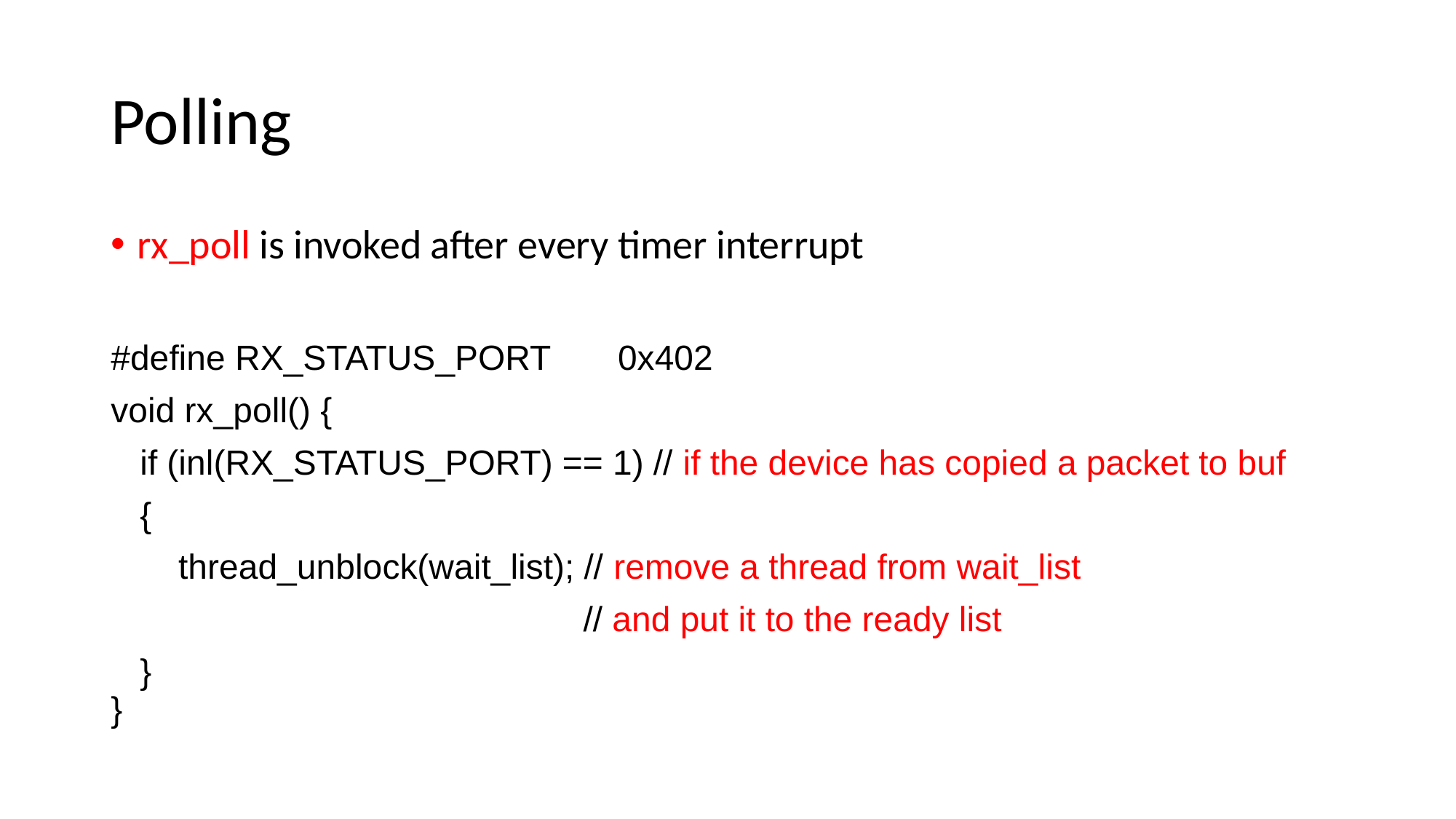

# Polling
rx_poll is invoked after every timer interrupt

#define RX_STATUS_PORT       0x402
void rx_poll() {
   if (inl(RX_STATUS_PORT) == 1) // if the device has copied a packet to buf
   {
       thread_unblock(wait_list); // remove a thread from wait_list
                                                 // and put it to the ready list
   }
}